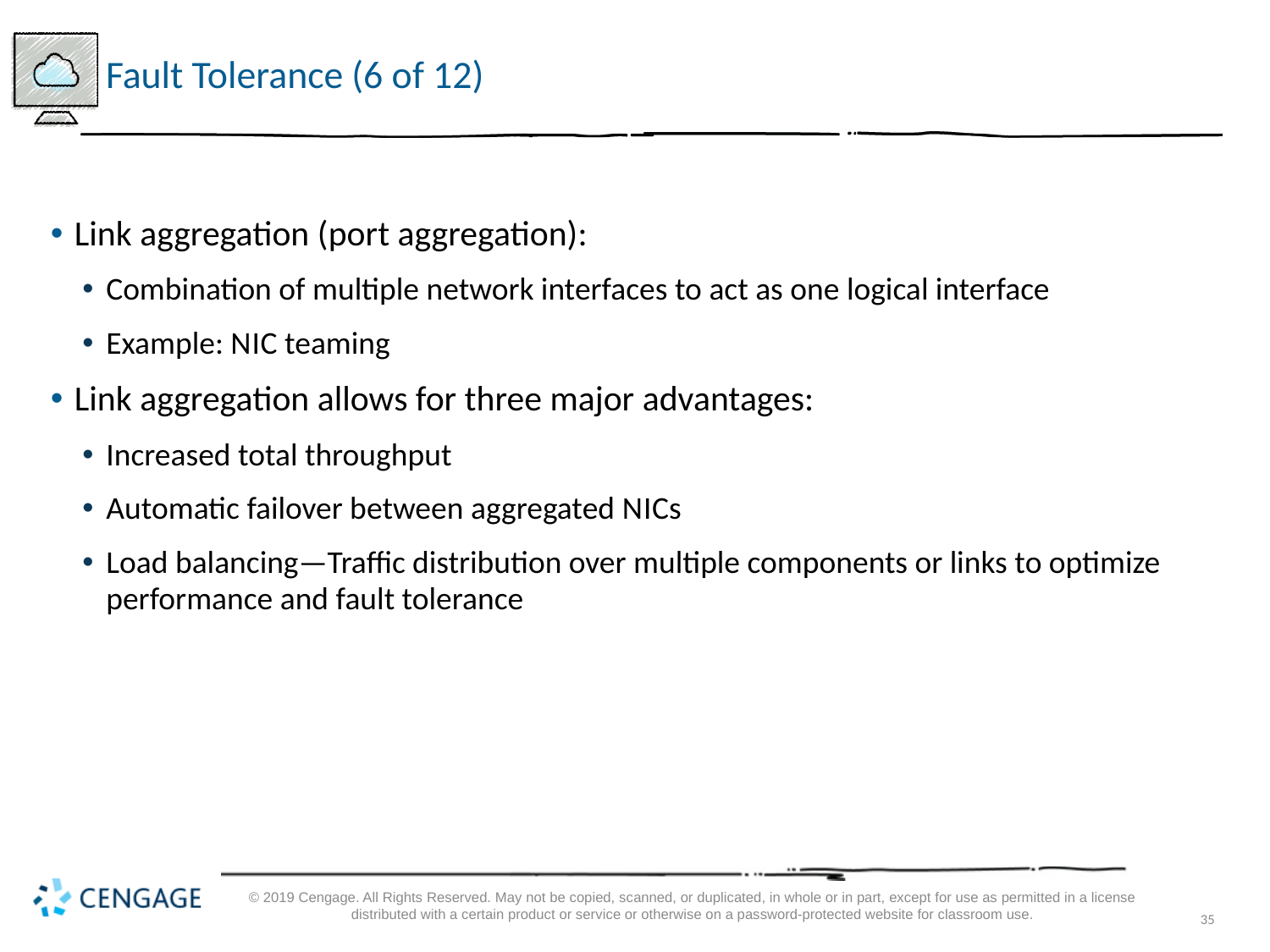

# Fault Tolerance (6 of 12)
Link aggregation (port aggregation):
Combination of multiple network interfaces to act as one logical interface
Example: N I C teaming
Link aggregation allows for three major advantages:
Increased total throughput
Automatic failover between aggregated N I Cs
Load balancing—Traffic distribution over multiple components or links to optimize performance and fault tolerance
© 2019 Cengage. All Rights Reserved. May not be copied, scanned, or duplicated, in whole or in part, except for use as permitted in a license distributed with a certain product or service or otherwise on a password-protected website for classroom use.